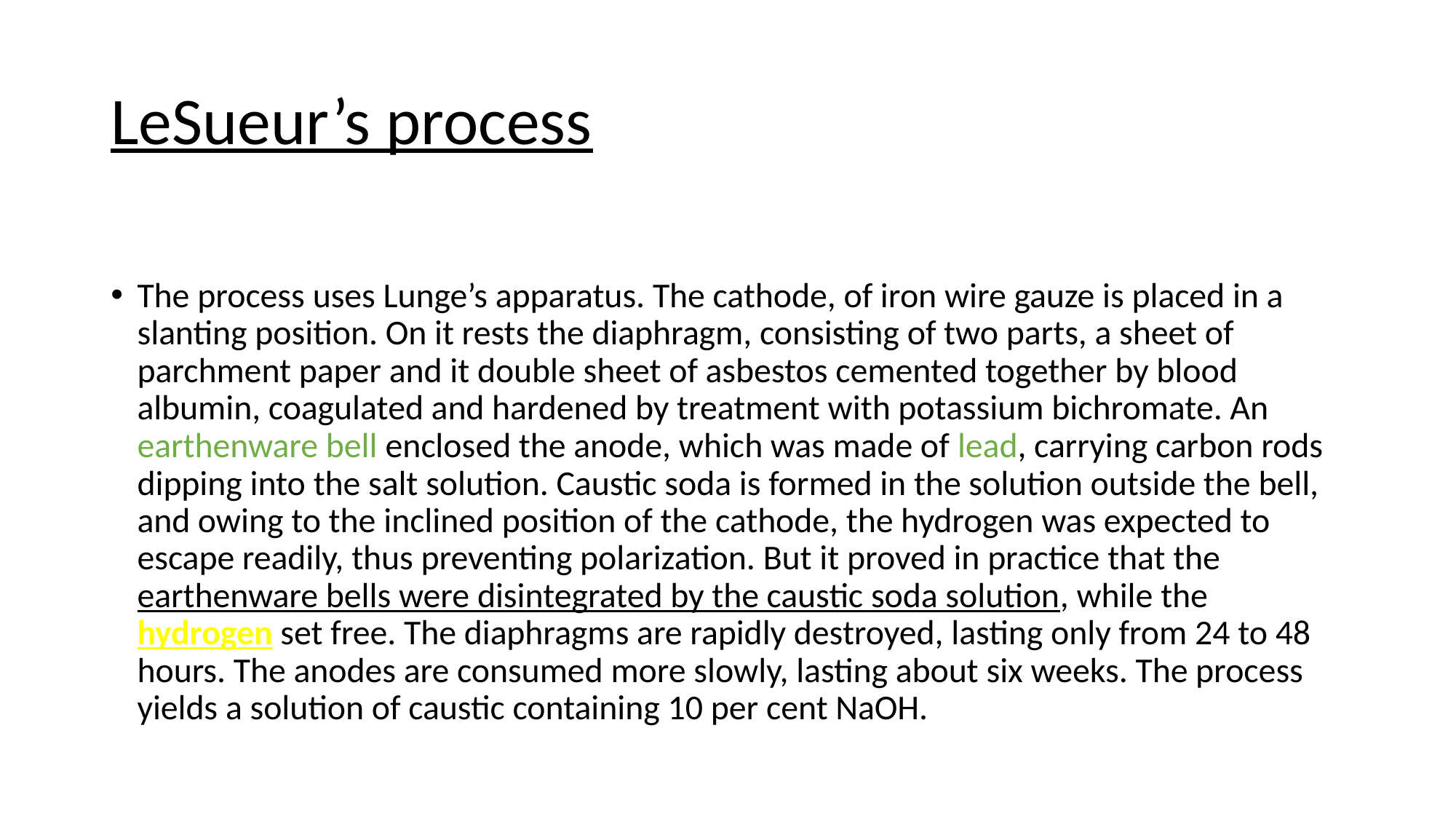

# LeSueur’s process

The process uses Lunge’s apparatus. The cathode, of iron wire gauze is placed in a slanting position. On it rests the diaphragm, consisting of two parts, a sheet of parchment paper and it double sheet of asbestos cemented together by blood albumin, coagulated and hardened by treatment with potassium bichromate. An earthenware bell enclosed the anode, which was made of lead, carrying carbon rods dipping into the salt solution. Caustic soda is formed in the solution outside the bell, and owing to the inclined position of the cathode, the hydrogen was expected to escape readily, thus preventing polarization. But it proved in practice that the earthenware bells were disintegrated by the caustic soda solution, while the hydrogen set free. The diaphragms are rapidly destroyed, lasting only from 24 to 48 hours. The anodes are consumed more slowly, lasting about six weeks. The process yields a solution of caustic containing 10 per cent NaOH.